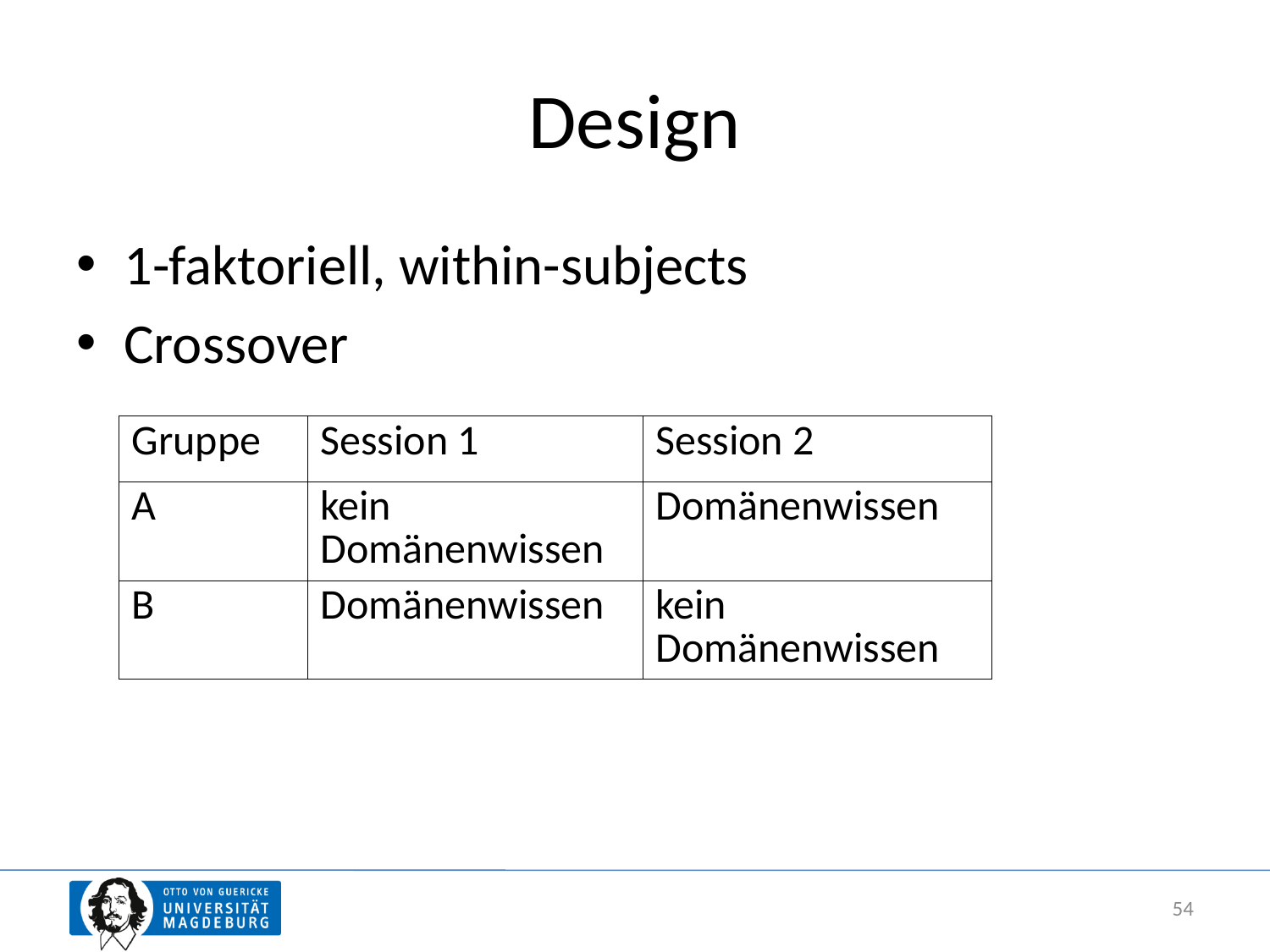

# Design
1-faktoriell, within-subjects
Crossover

| Gruppe | Session 1 | Session 2 |
| --- | --- | --- |
| A | kein Domänenwissen | Domänenwissen |
| B | Domänenwissen | kein Domänenwissen |
54